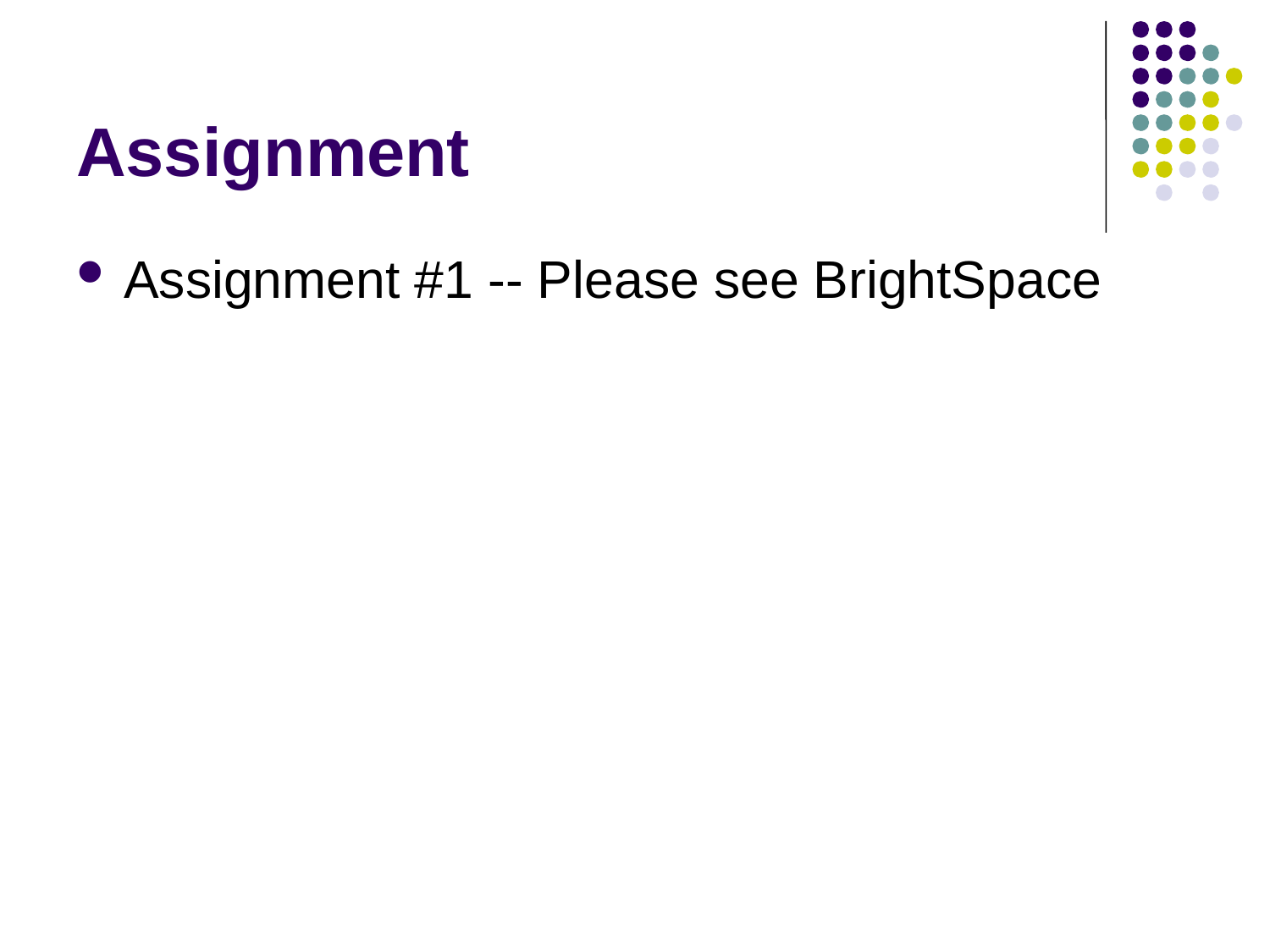

# Assignment
Assignment #1 -- Please see BrightSpace